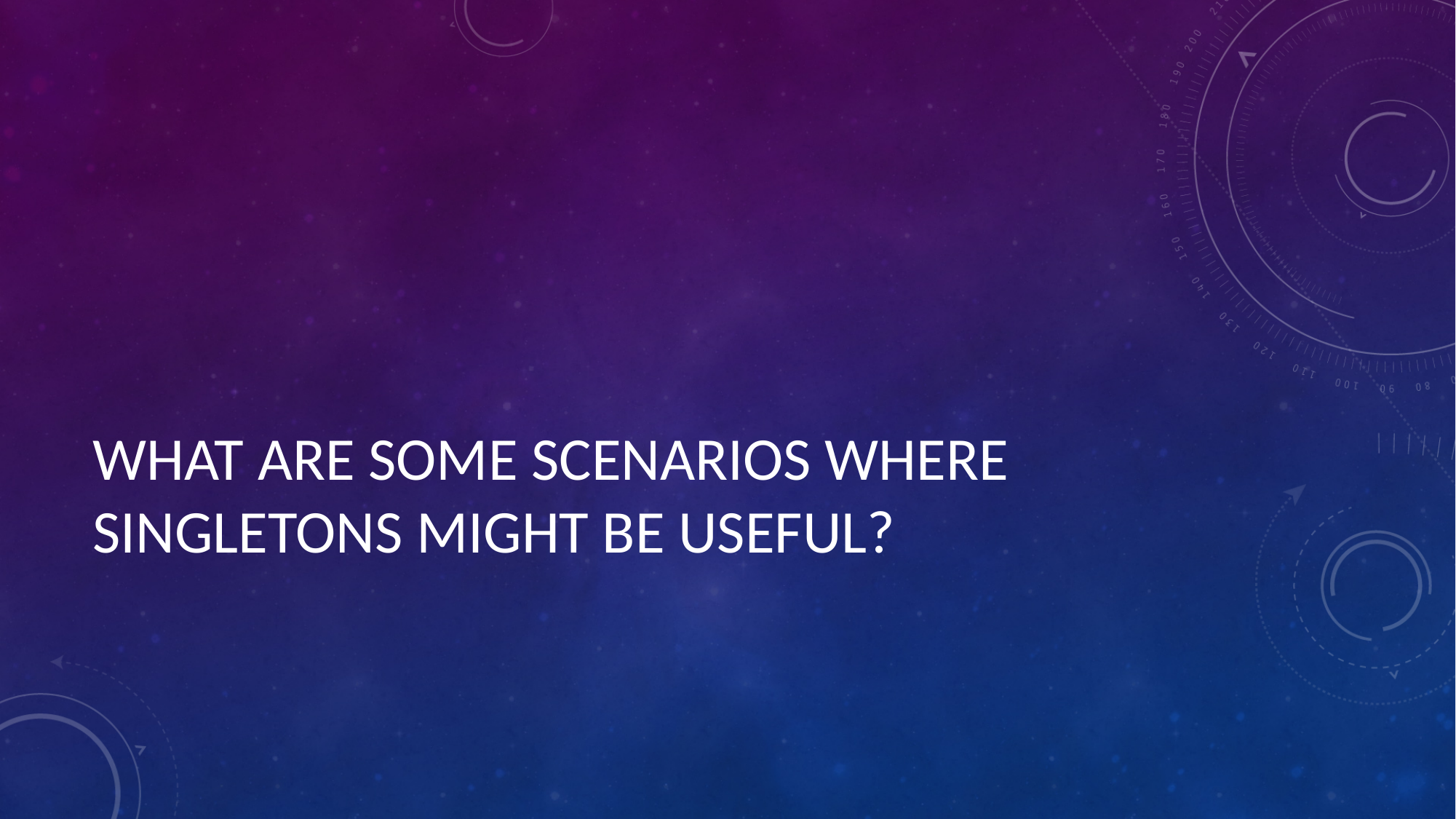

# What are some Scenarios where Singletons Might be Useful?